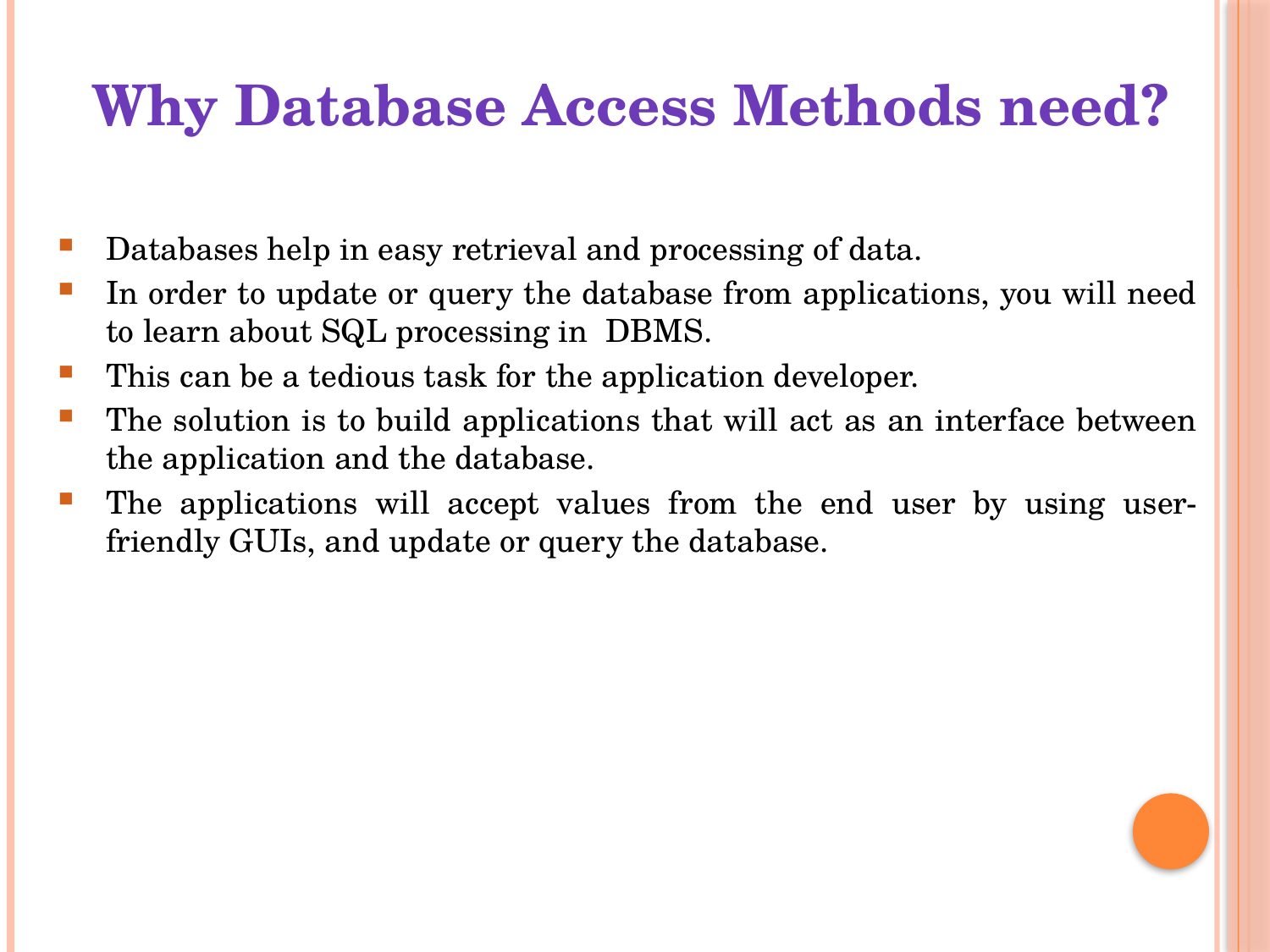

Why Database Access Methods need?
Databases help in easy retrieval and processing of data.
In order to update or query the database from applications, you will need to learn about SQL processing in  DBMS.
This can be a tedious task for the application developer.
The solution is to build applications that will act as an interface between the application and the database.
The applications will accept values from the end user by using user-friendly GUIs, and update or query the database.